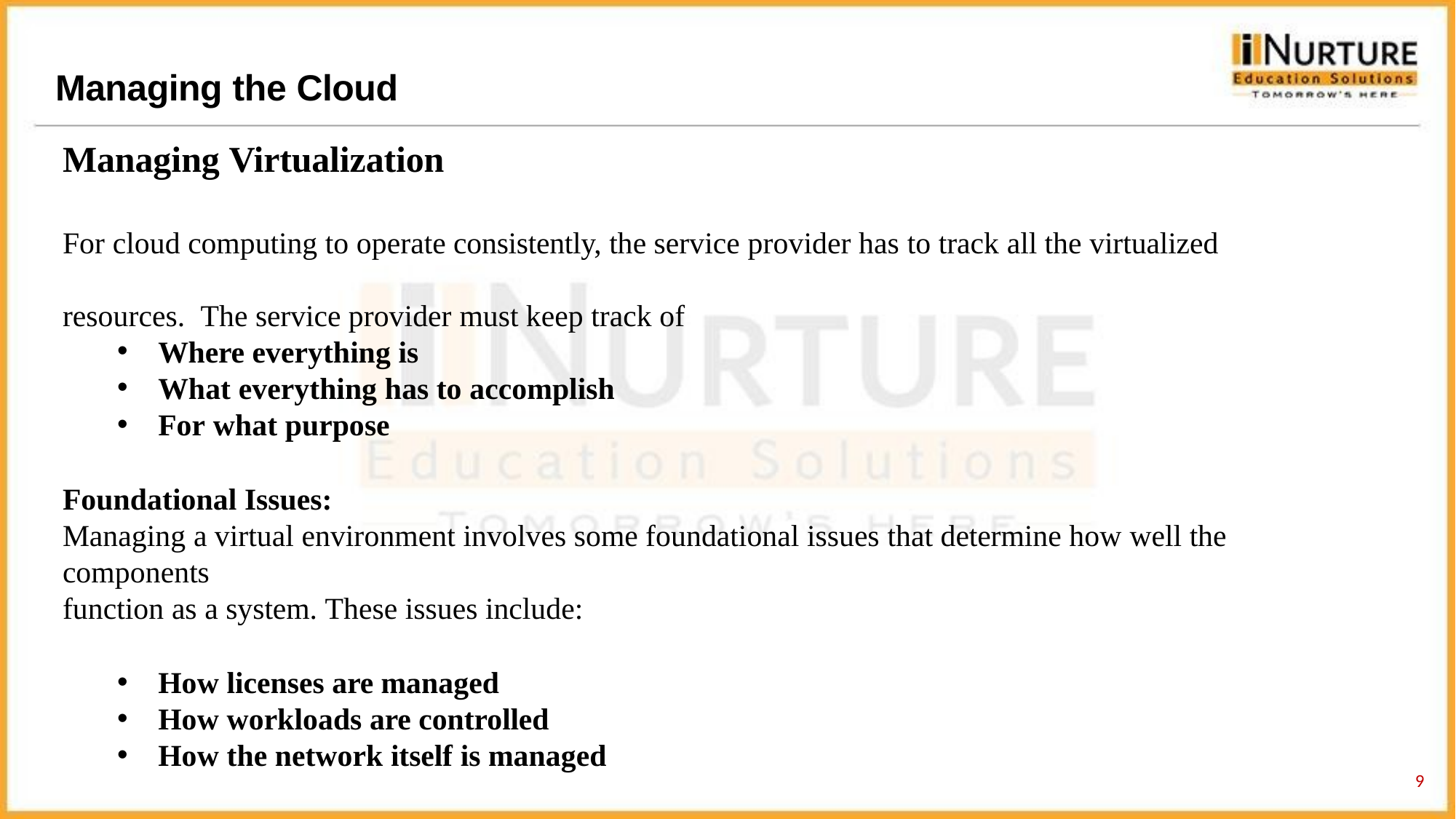

# Managing the Cloud
Managing Virtualization
For cloud computing to operate consistently, the service provider has to track all the virtualized resources.  The service provider must keep track of
Where everything is
What everything has to accomplish
For what purpose

Foundational Issues:
Managing a virtual environment involves some foundational issues that determine how well the components
function as a system. These issues include:

How licenses are managed
How workloads are controlled
How the network itself is managed
9